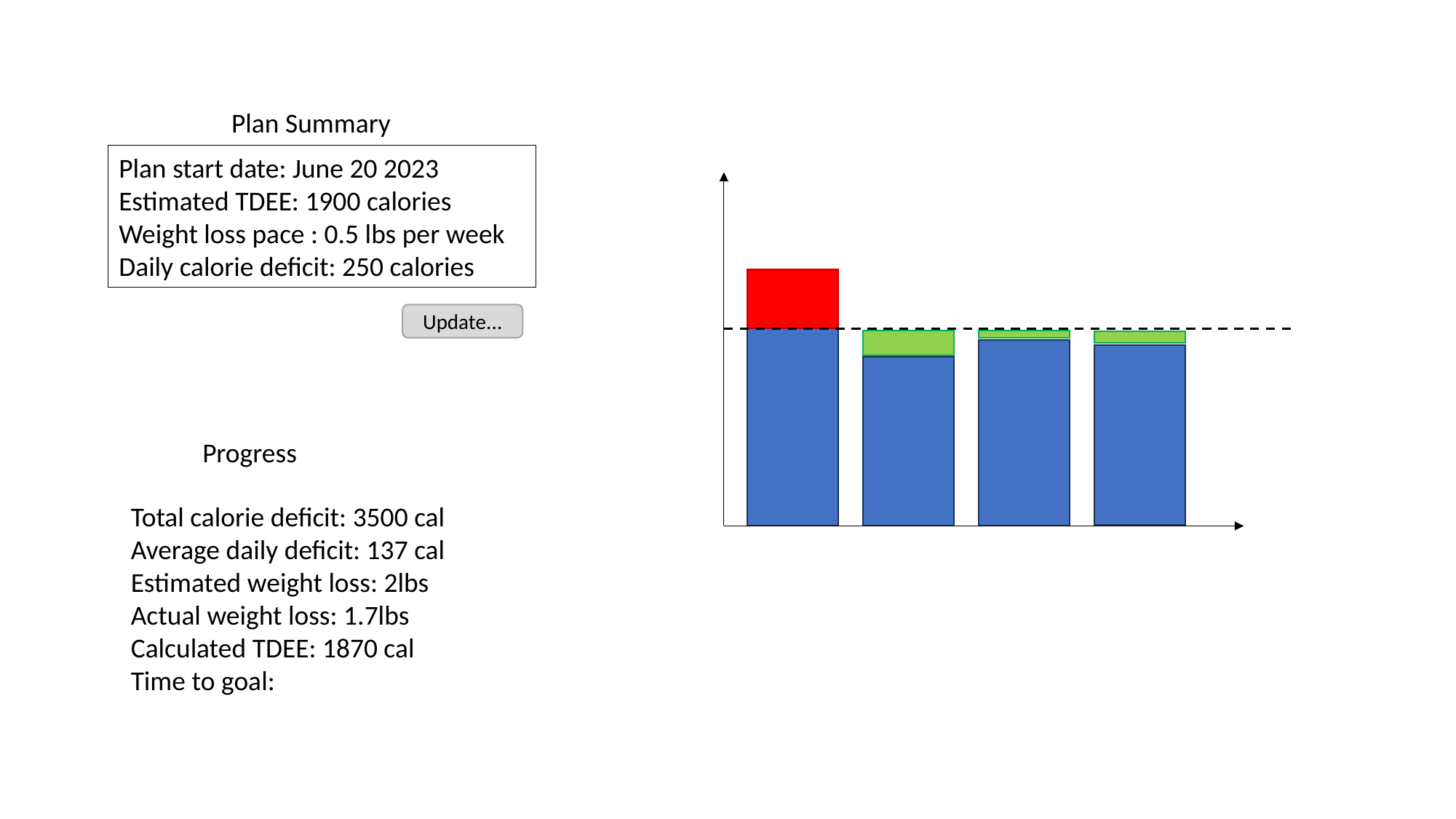

Plan Summary
Plan start date: June 20 2023
Estimated TDEE: 1900 calories
Weight loss pace : 0.5 lbs per week
Daily calorie deficit: 250 calories

Update...

Progress
Total calorie deficit: 3500 cal
Average daily deficit: 137 cal
Estimated weight loss: 2lbs
Actual weight loss: 1.7lbs
Calculated TDEE: 1870 cal
Time to goal: